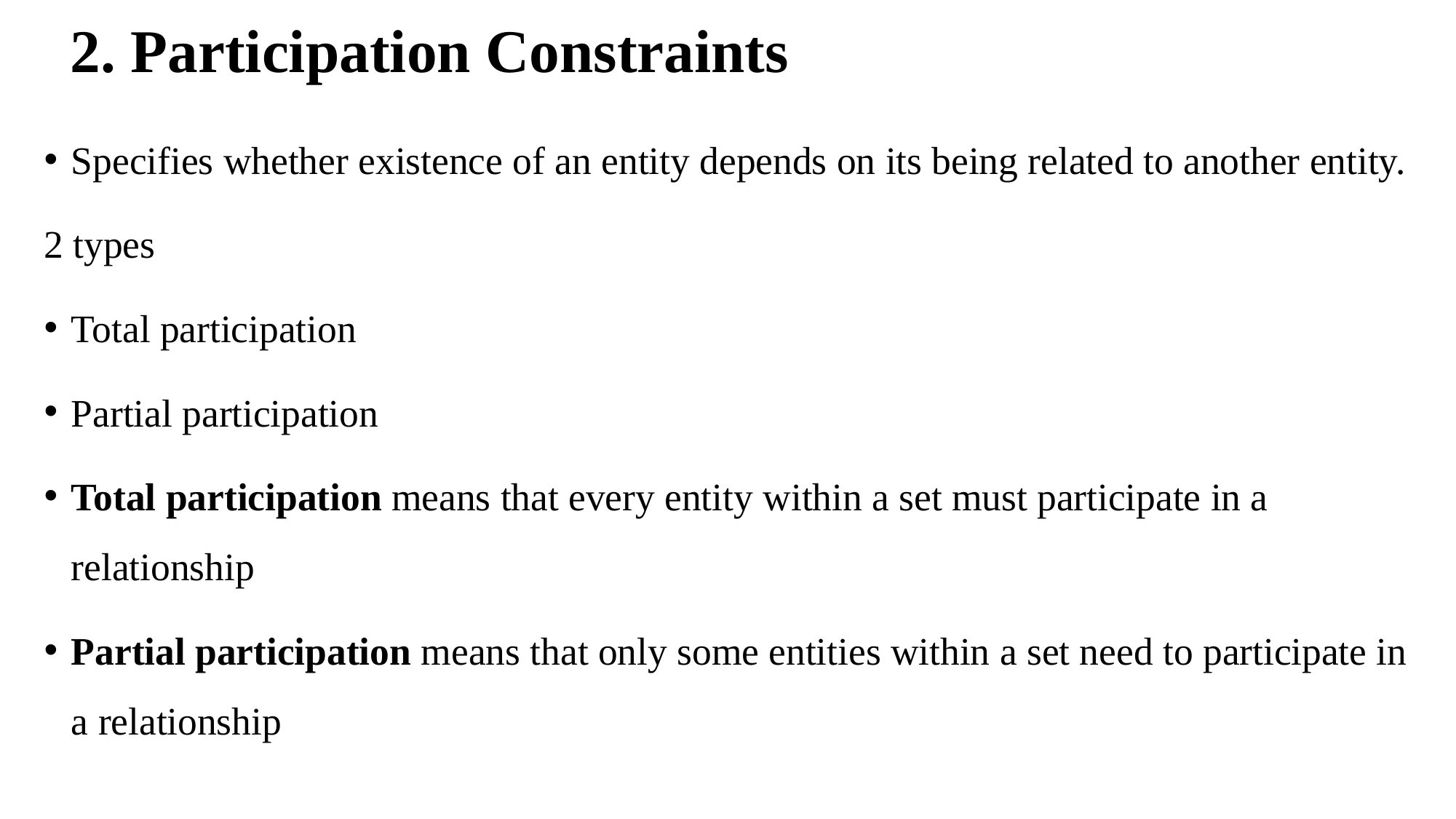

# 2. Participation Constraints
Specifies whether existence of an entity depends on its being related to another entity.
2 types
Total participation
Partial participation
Total participation means that every entity within a set must participate in a relationship
Partial participation means that only some entities within a set need to participate in a relationship